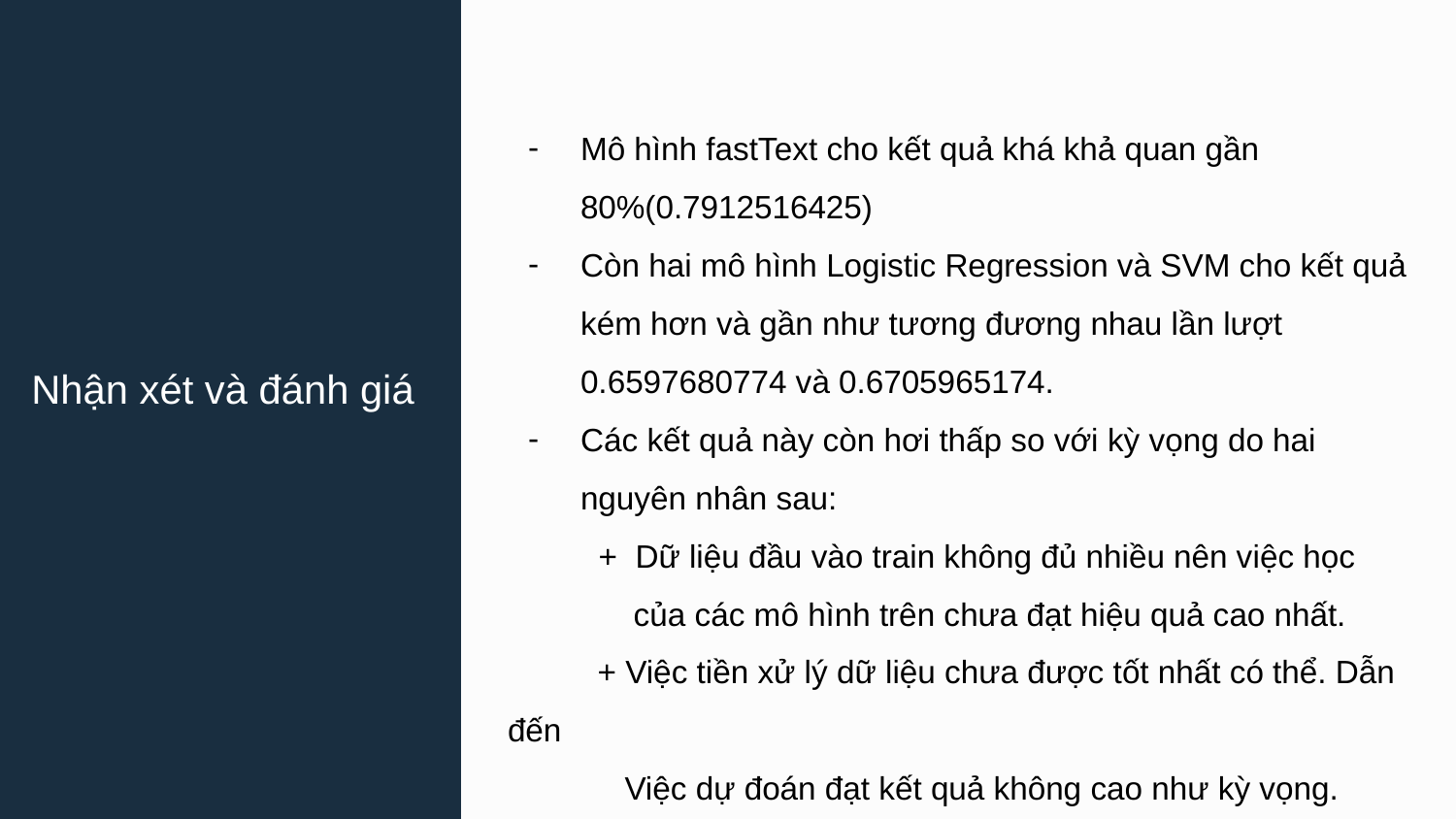

Mô hình fastText cho kết quả khá khả quan gần 80%(0.7912516425)
Còn hai mô hình Logistic Regression và SVM cho kết quả kém hơn và gần như tương đương nhau lần lượt 0.6597680774 và 0.6705965174.
Các kết quả này còn hơi thấp so với kỳ vọng do hai nguyên nhân sau:
  +  Dữ liệu đầu vào train không đủ nhiều nên việc học
              của các mô hình trên chưa đạt hiệu quả cao nhất.
          + Việc tiền xử lý dữ liệu chưa được tốt nhất có thể. Dẫn đến
             Việc dự đoán đạt kết quả không cao như kỳ vọng.
# Nhận xét và đánh giá